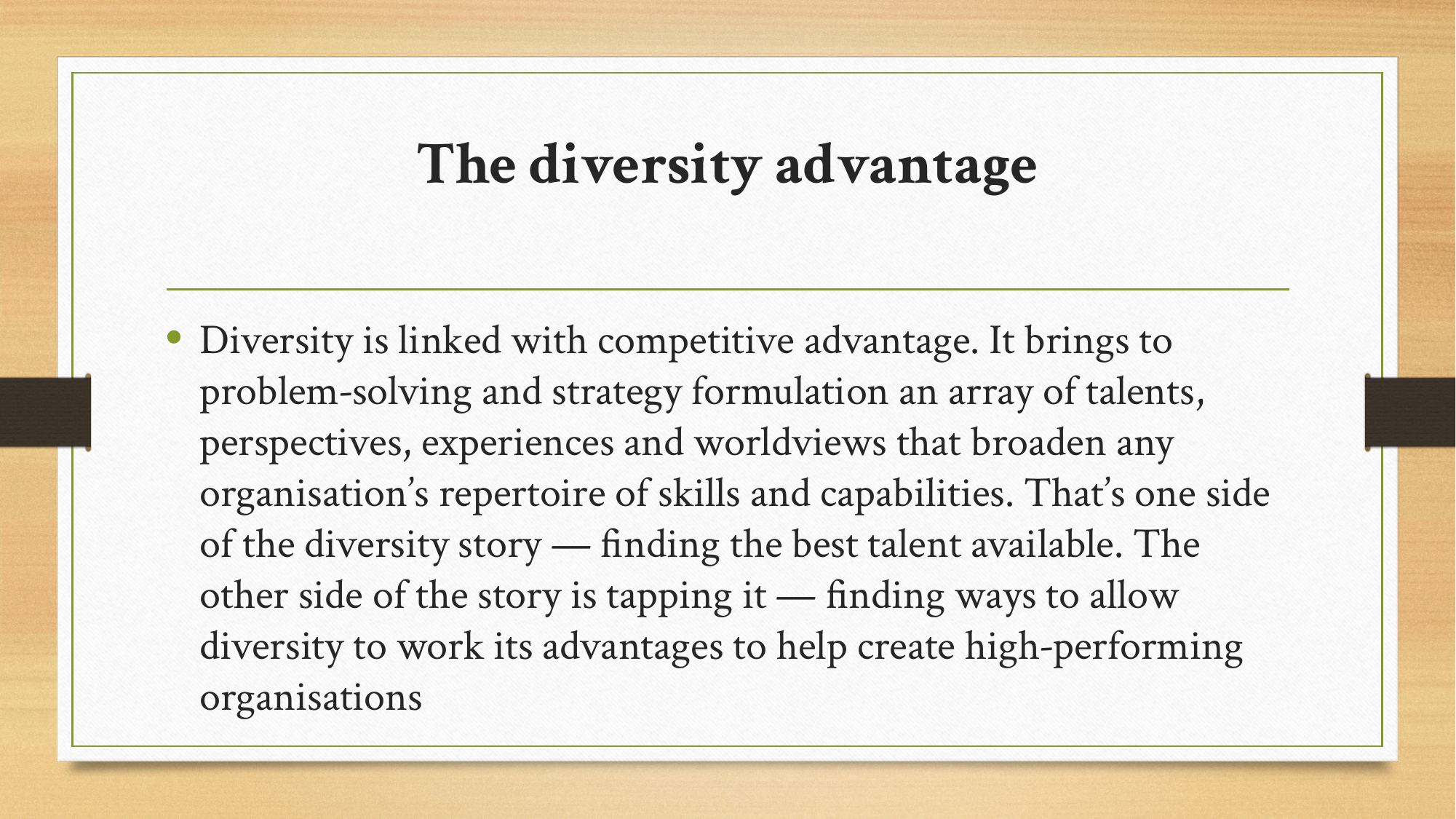

# The diversity advantage
Diversity is linked with competitive advantage. It brings to problem‐solving and strategy formulation an array of talents, perspectives, experiences and worldviews that broaden any organisation’s repertoire of skills and capabilities. That’s one side of the diversity story — finding the best talent available. The other side of the story is tapping it — finding ways to allow diversity to work its advantages to help create high‐performing organisations